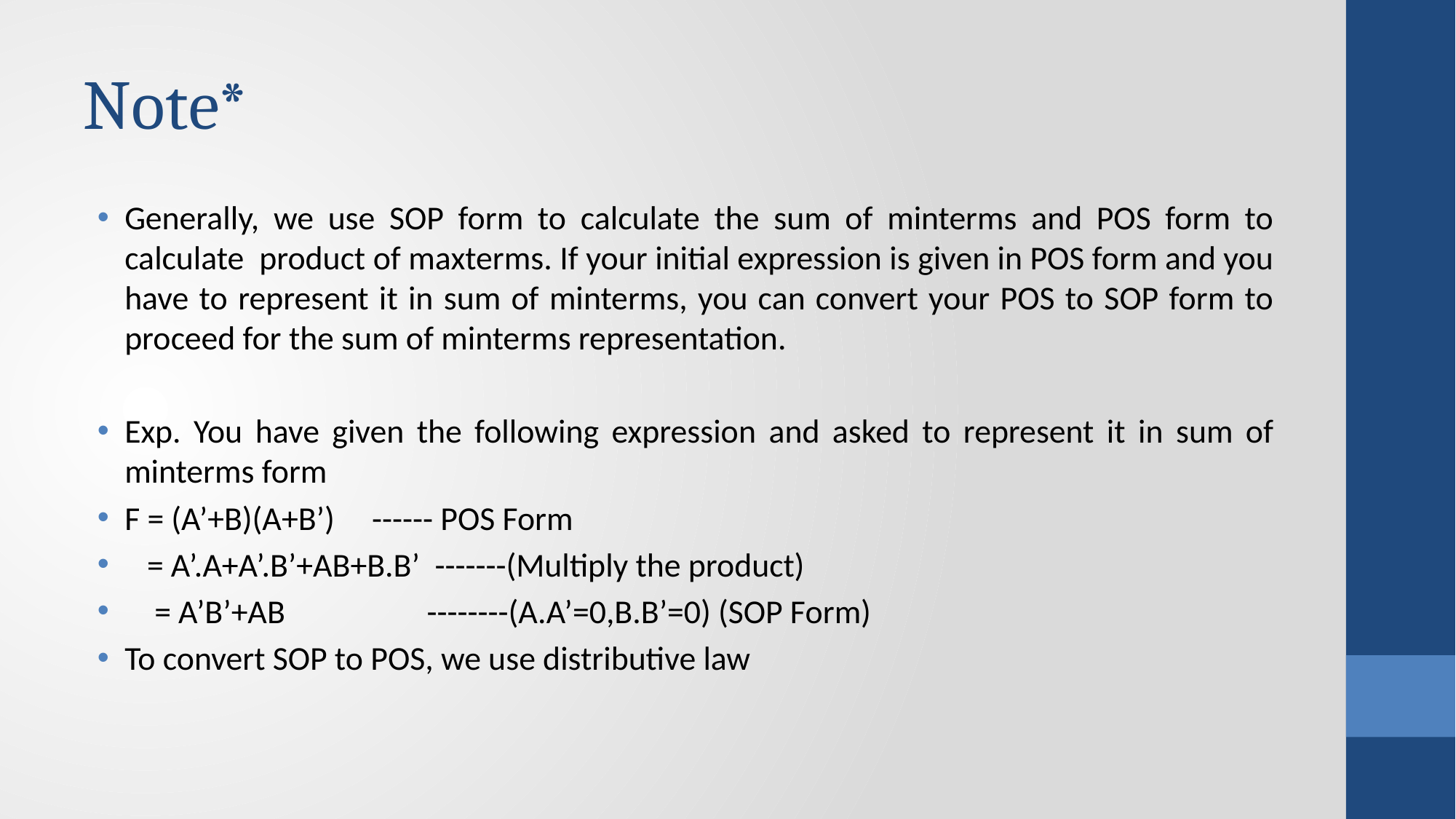

# Note*
Generally, we use SOP form to calculate the sum of minterms and POS form to calculate  product of maxterms. If your initial expression is given in POS form and you have to represent it in sum of minterms, you can convert your POS to SOP form to proceed for the sum of minterms representation.

Exp. You have given the following expression and asked to represent it in sum of minterms form
F = (A’+B)(A+B’)     ------ POS Form
   = A’.A+A’.B’+AB+B.B’  -------(Multiply the product)
    = A’B’+AB                   --------(A.A’=0,B.B’=0) (SOP Form)
To convert SOP to POS, we use distributive law